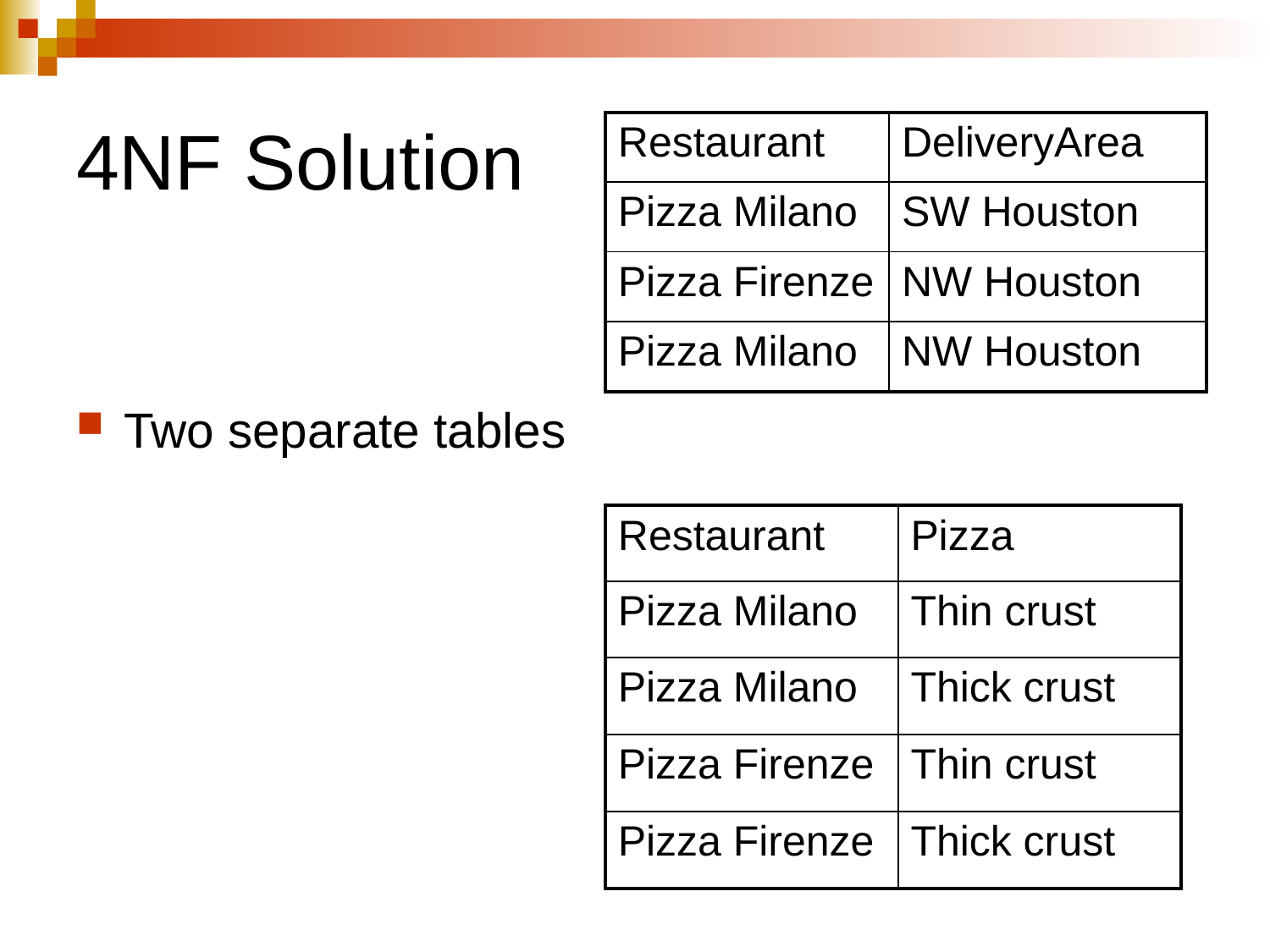

4NF Solution
| Restaurant | DeliveryArea |
| --- | --- |
| Pizza Milano | SW Houston |
| Pizza Firenze | NW Houston |
| Pizza Milano | NW Houston |
Two separate tables
| Restaurant | Pizza |
| --- | --- |
| Pizza Milano | Thin crust |
| Pizza Milano | Thick crust |
| Pizza Firenze | Thin crust |
| Pizza Firenze | Thick crust |